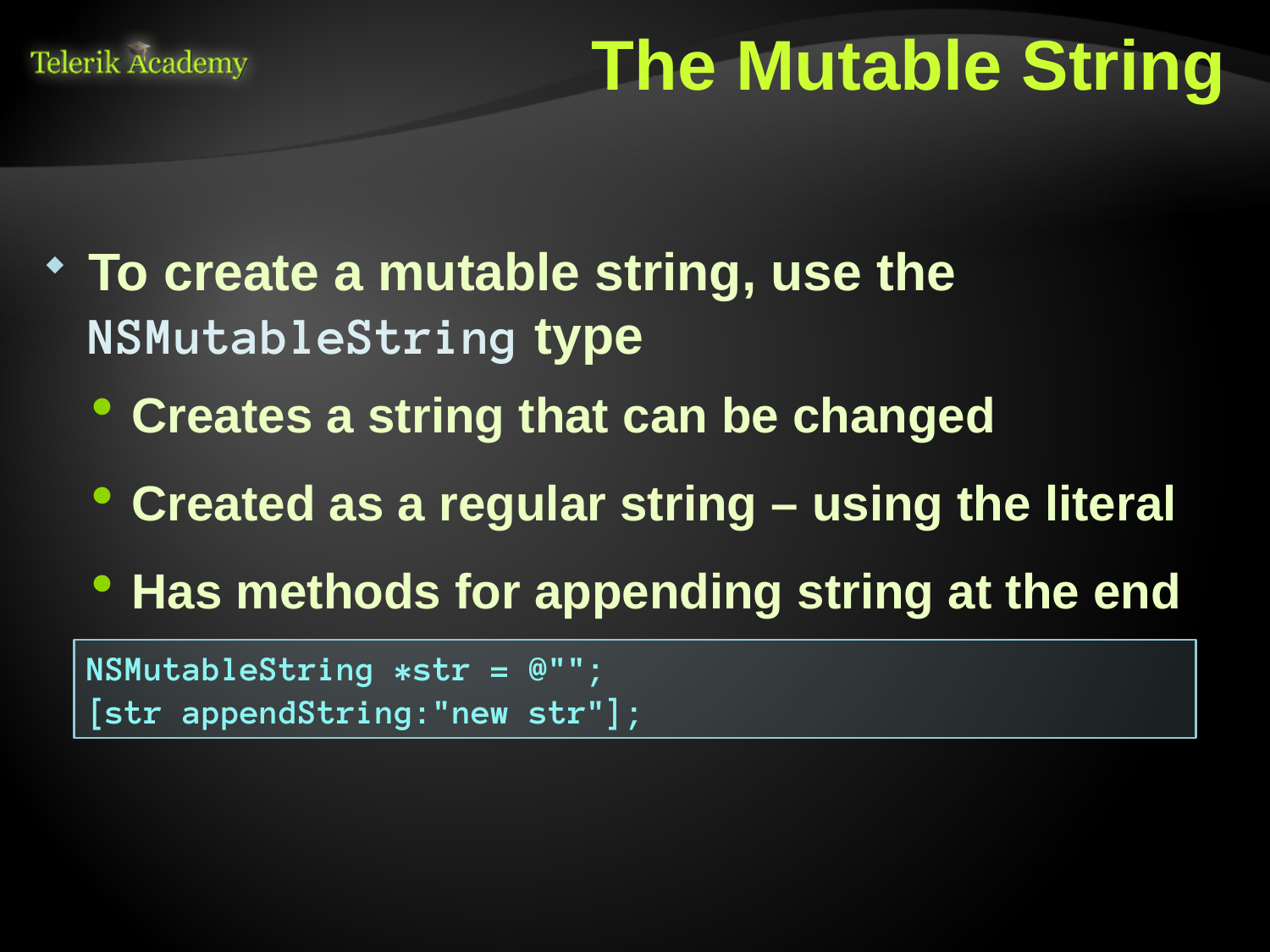

# The Mutable String
To create a mutable string, use the NSMutableString type
Creates a string that can be changed
Created as a regular string – using the literal
Has methods for appending string at the end
NSMutableString *str = @"";
[str appendString:"new str"];